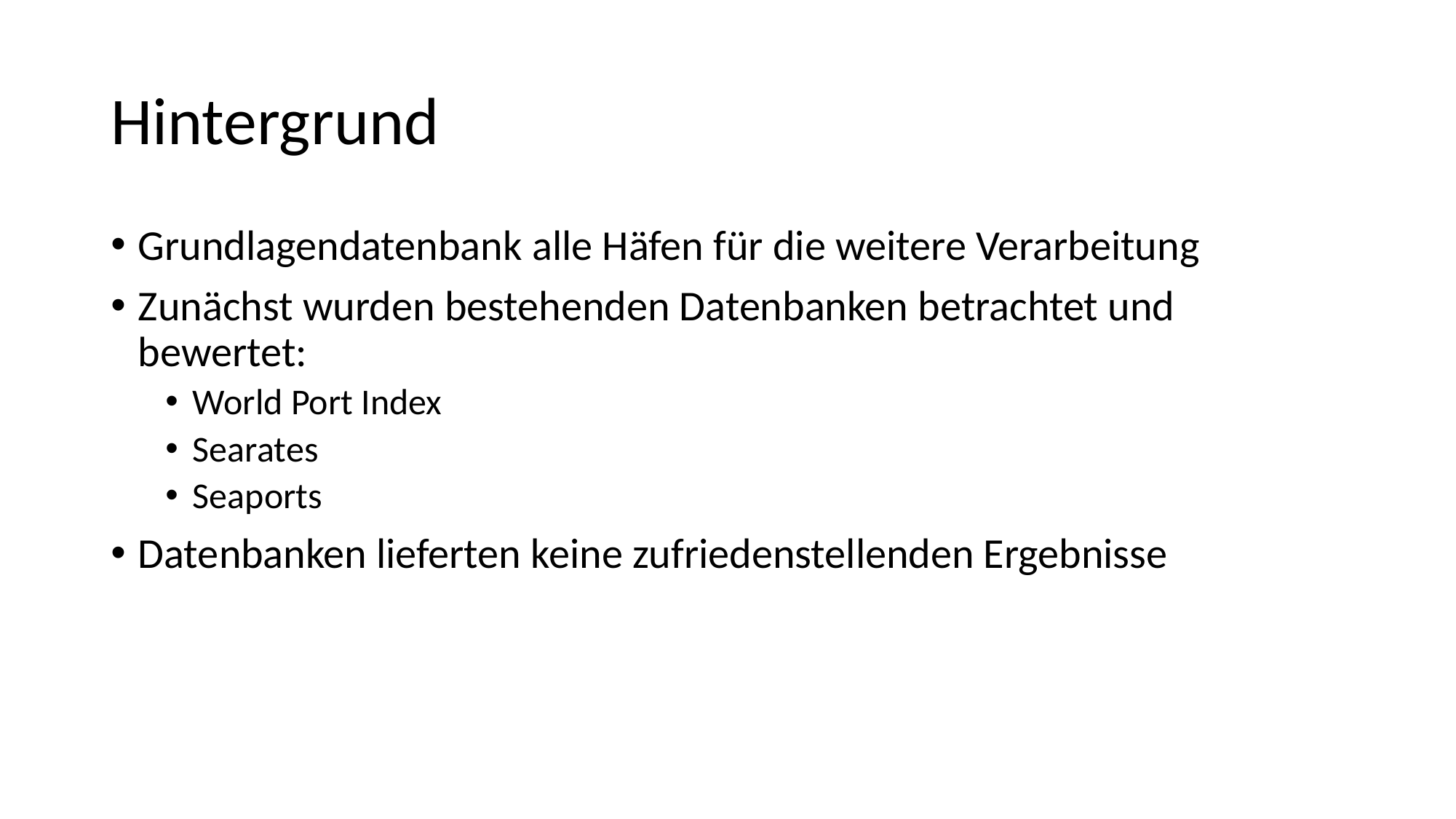

# Hintergrund
Grundlagendatenbank alle Häfen für die weitere Verarbeitung
Zunächst wurden bestehenden Datenbanken betrachtet und bewertet:
World Port Index
Searates
Seaports
Datenbanken lieferten keine zufriedenstellenden Ergebnisse